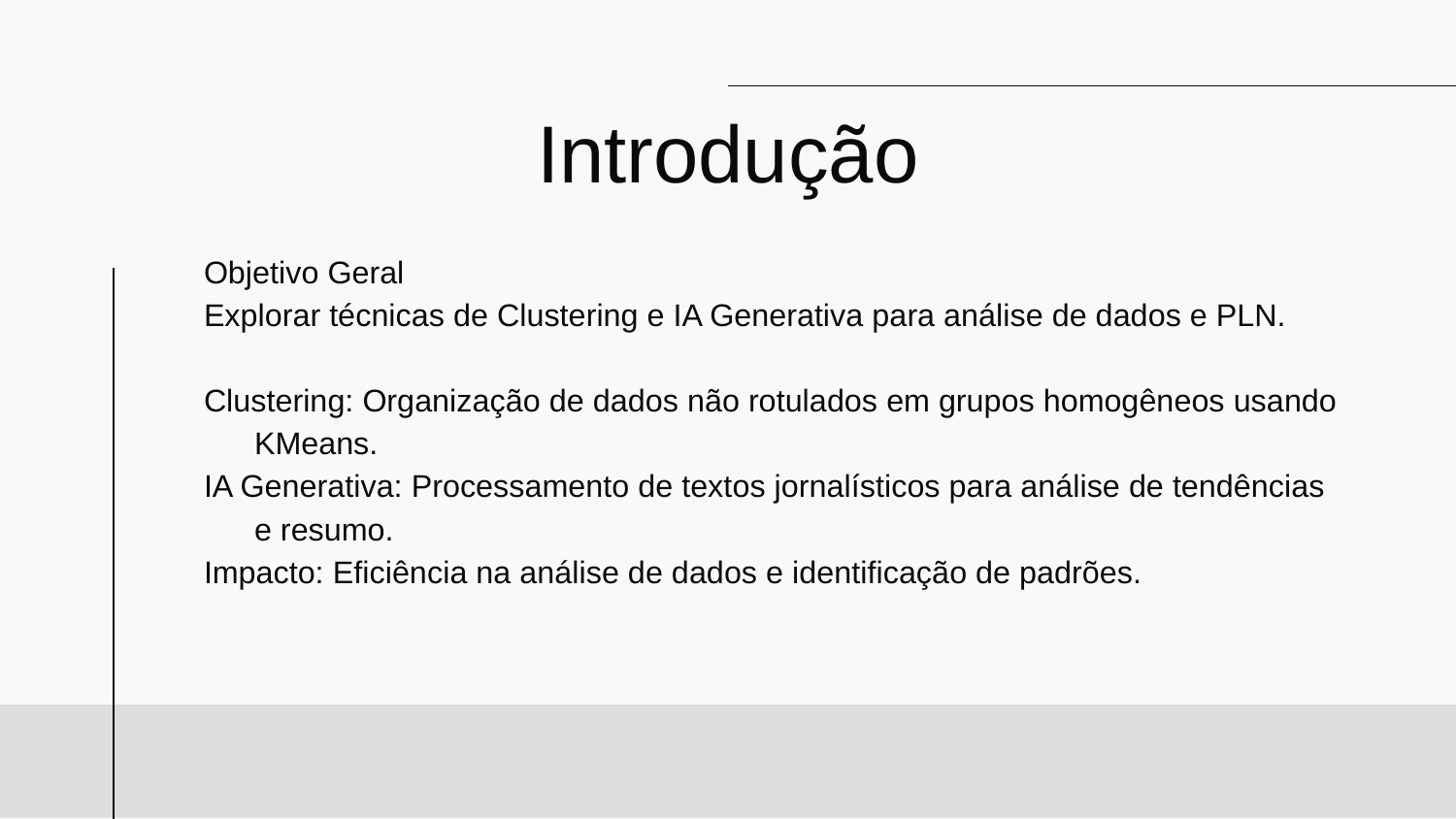

# Introdução
Objetivo Geral
Explorar técnicas de Clustering e IA Generativa para análise de dados e PLN.

Clustering: Organização de dados não rotulados em grupos homogêneos usando KMeans.
IA Generativa: Processamento de textos jornalísticos para análise de tendências e resumo.
Impacto: Eficiência na análise de dados e identificação de padrões.